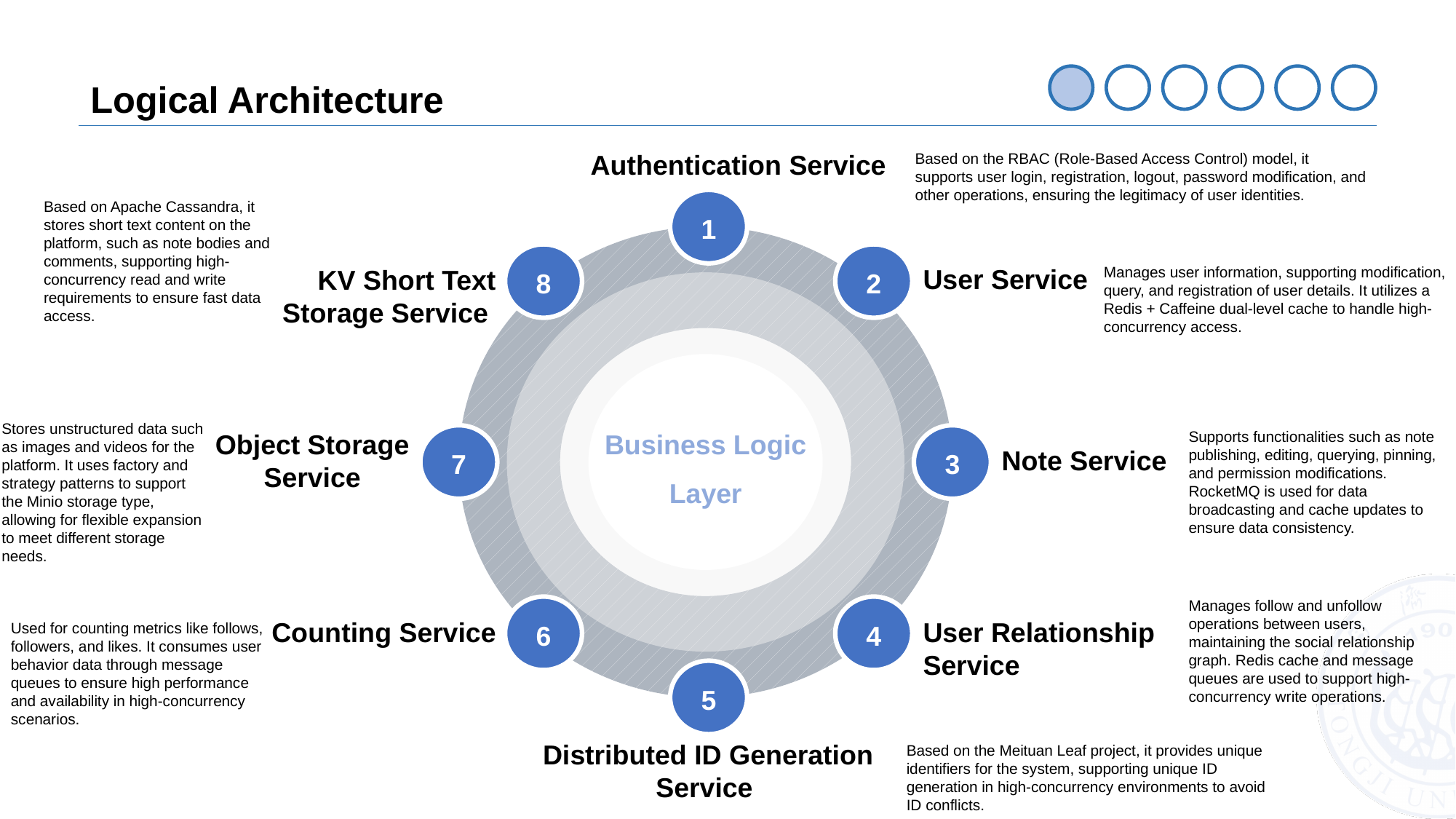

Logical Architecture

Authentication Service
1

8
2

7
3
6
4
5
User Service
KV Short Text Storage Service
Business Logic Layer
Object Storage Service
Note Service
User Relationship Service
Counting Service
Distributed ID Generation Service
Based on the RBAC (Role-Based Access Control) model, it supports user login, registration, logout, password modification, and other operations, ensuring the legitimacy of user identities.
Based on Apache Cassandra, it stores short text content on the platform, such as note bodies and comments, supporting high-concurrency read and write requirements to ensure fast data access.
Manages user information, supporting modification, query, and registration of user details. It utilizes a Redis + Caffeine dual-level cache to handle high-concurrency access.
Stores unstructured data such as images and videos for the platform. It uses factory and strategy patterns to support the Minio storage type, allowing for flexible expansion to meet different storage needs.
Supports functionalities such as note publishing, editing, querying, pinning, and permission modifications. RocketMQ is used for data broadcasting and cache updates to ensure data consistency.
Manages follow and unfollow operations between users, maintaining the social relationship graph. Redis cache and message queues are used to support high-concurrency write operations.
Used for counting metrics like follows, followers, and likes. It consumes user behavior data through message queues to ensure high performance and availability in high-concurrency scenarios.
Based on the Meituan Leaf project, it provides unique identifiers for the system, supporting unique ID generation in high-concurrency environments to avoid ID conflicts.